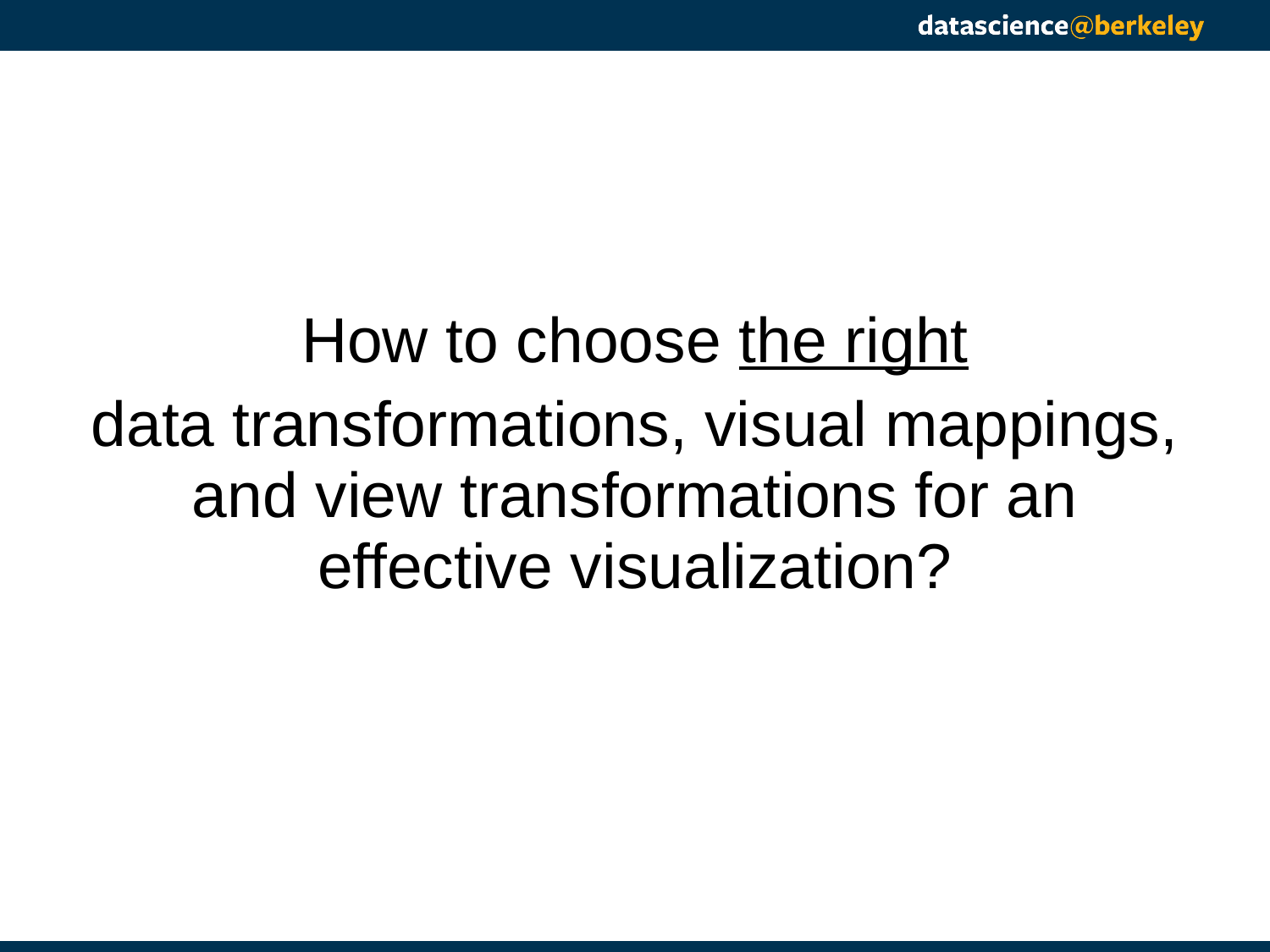

How to choose the right
data transformations, visual mappings, and view transformations for an effective visualization?